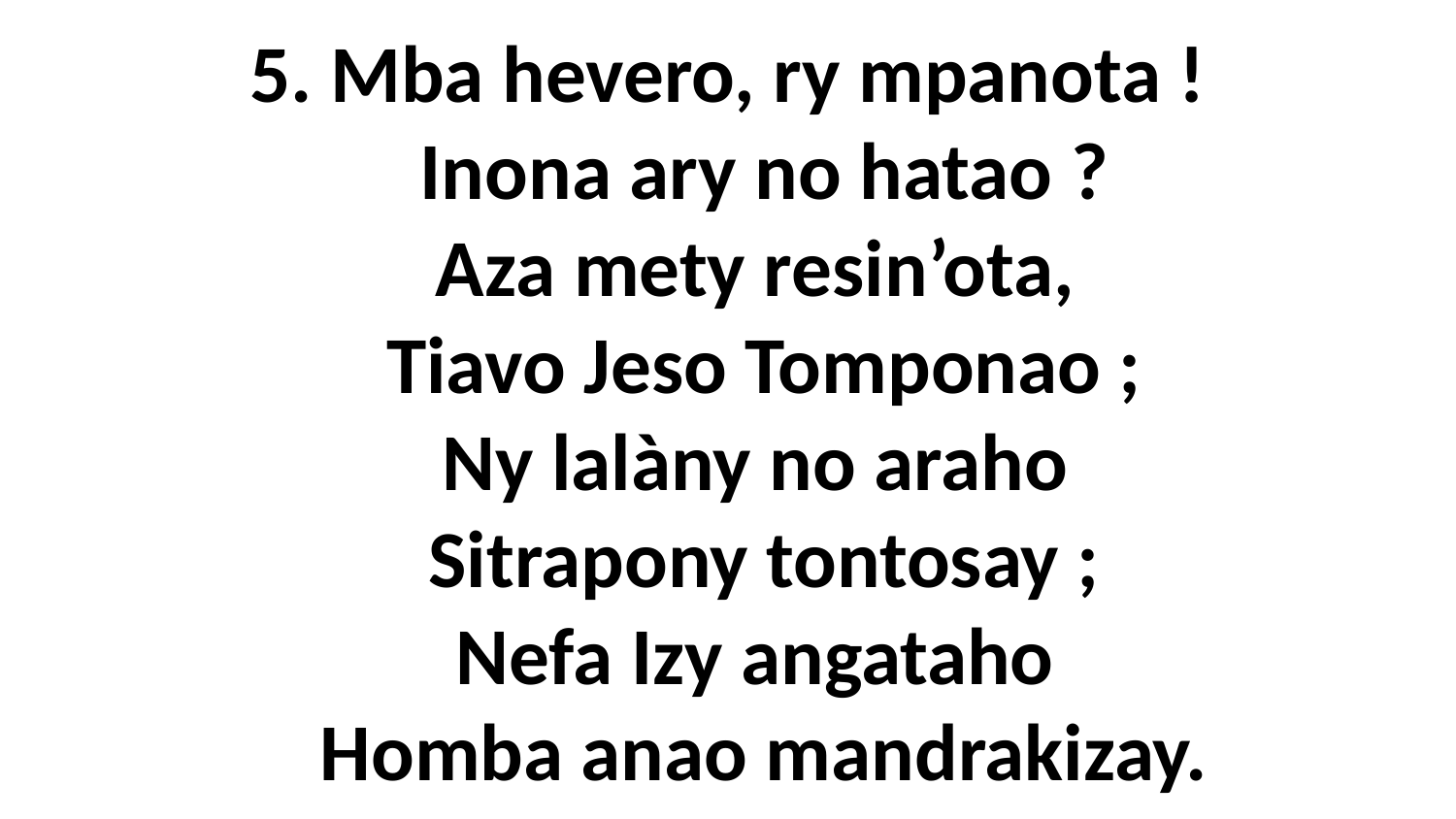

# 5. Mba hevero, ry mpanota ! Inona ary no hatao ? Aza mety resin’ota, Tiavo Jeso Tomponao ; Ny lalàny no araho Sitrapony tontosay ; Nefa Izy angataho Homba anao mandrakizay.